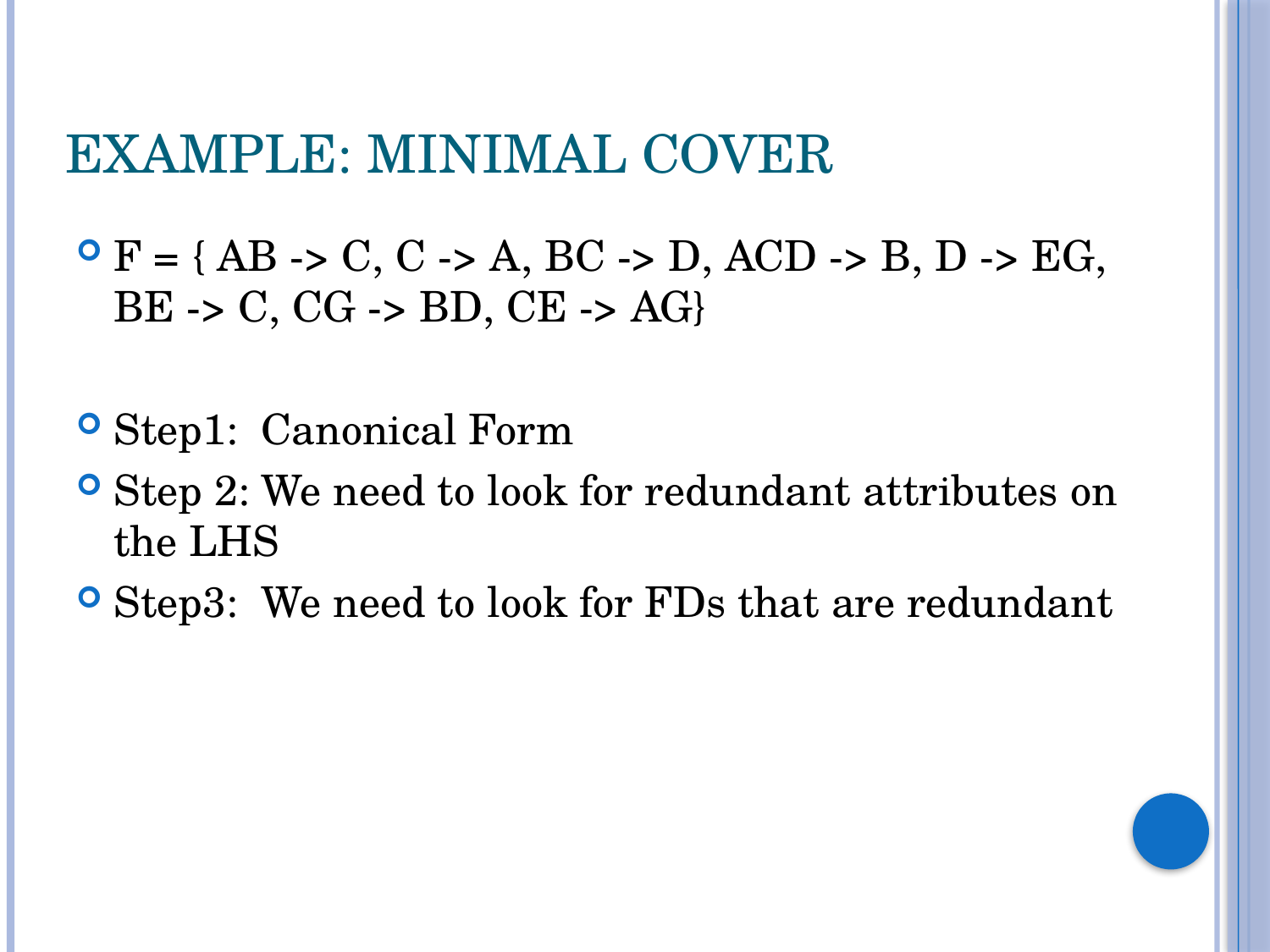

# Example: Minimal Cover
F = { AB -> C, C -> A, BC -> D, ACD -> B, D -> EG, 	BE -> C, CG -> BD, CE -> AG}

Step1:  Canonical Form
Step 2: We need to look for redundant attributes on the LHS
Step3:  We need to look for FDs that are redundant